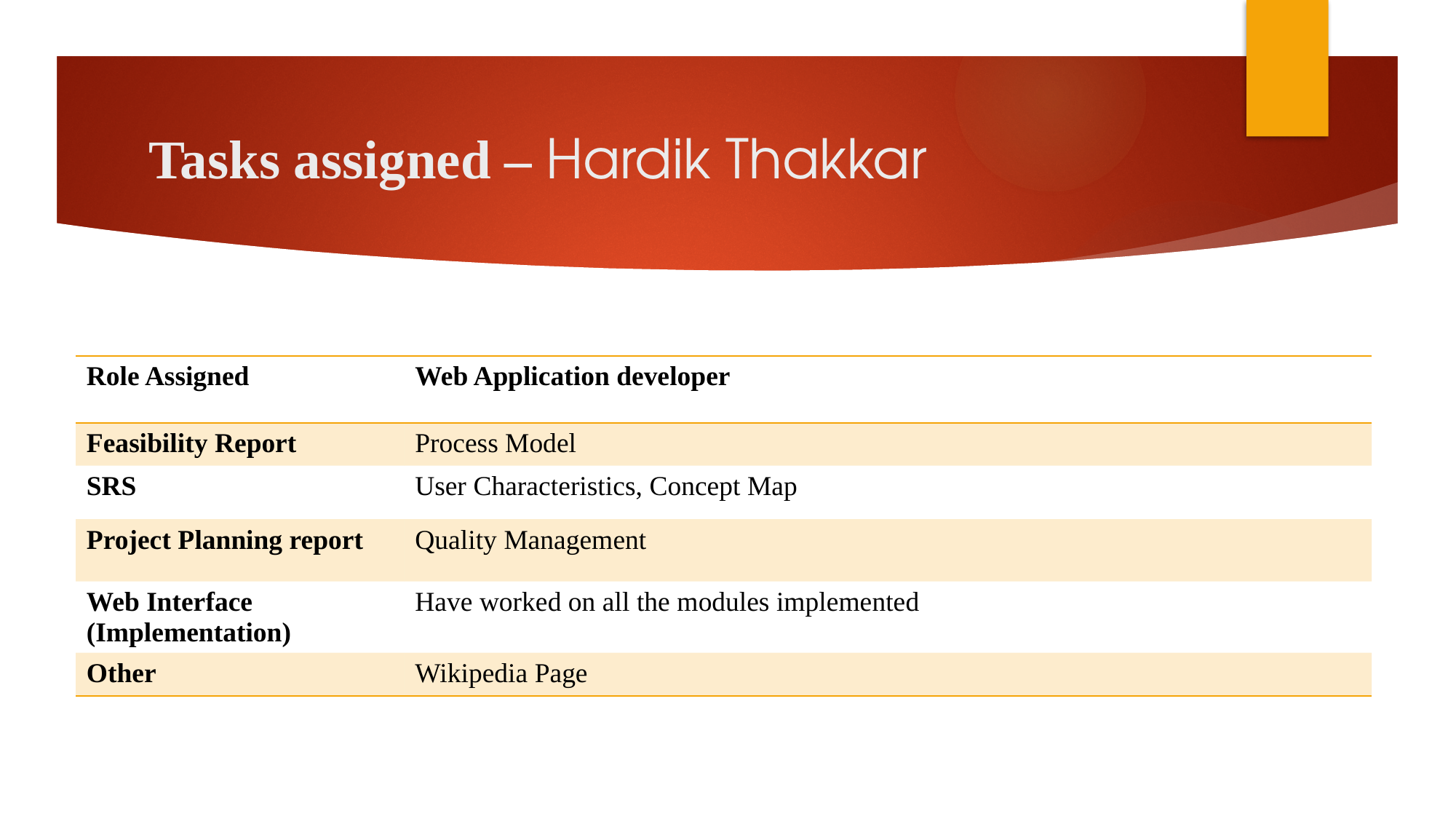

# Tasks assigned – Hardik Thakkar
| Role Assigned | Web Application developer |
| --- | --- |
| Feasibility Report | Process Model |
| SRS | User Characteristics, Concept Map |
| Project Planning report | Quality Management |
| Web Interface (Implementation) | Have worked on all the modules implemented |
| Other | Wikipedia Page |